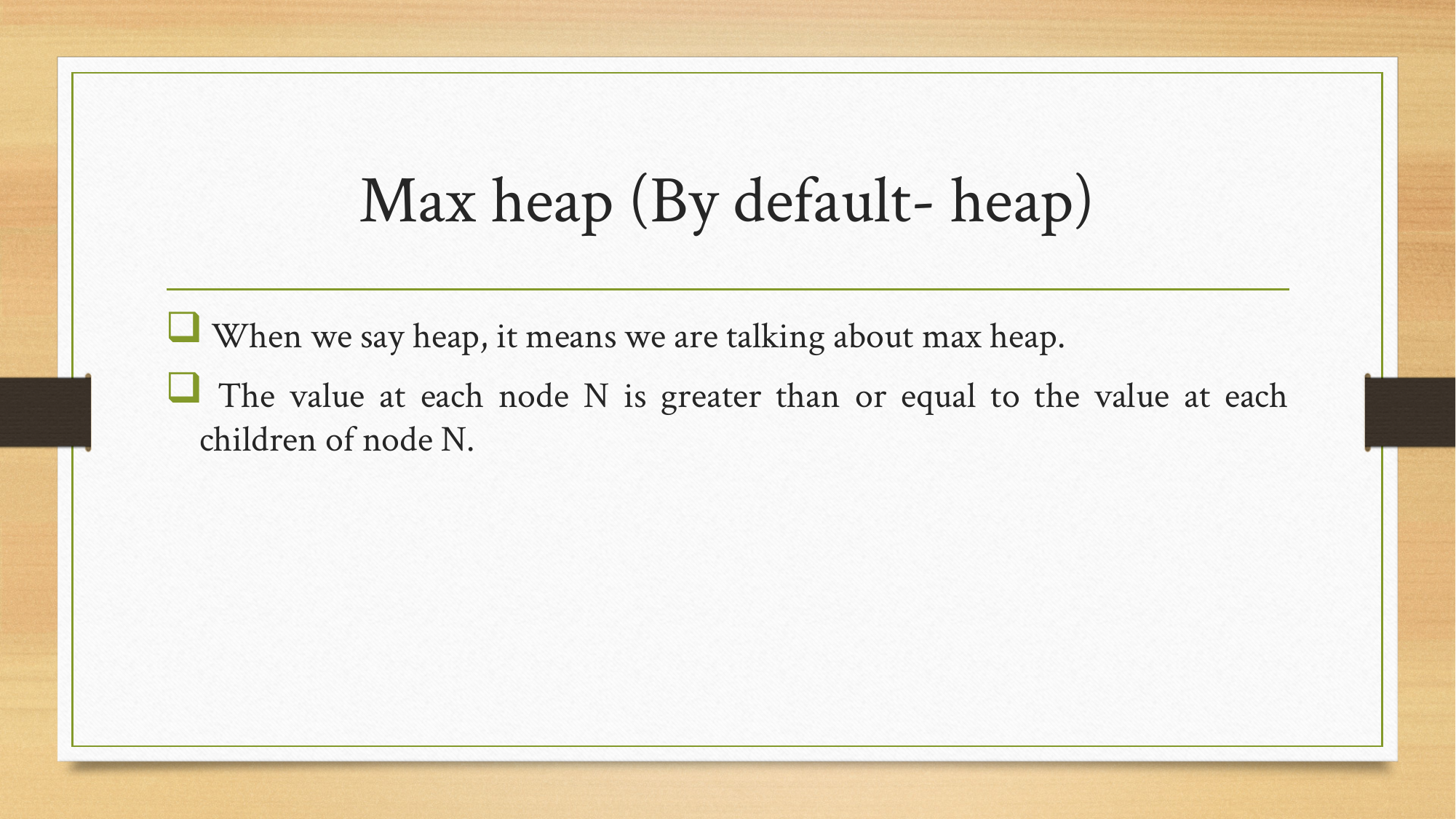

# Max heap (By default- heap)
 When we say heap, it means we are talking about max heap.
 The value at each node N is greater than or equal to the value at each children of node N.